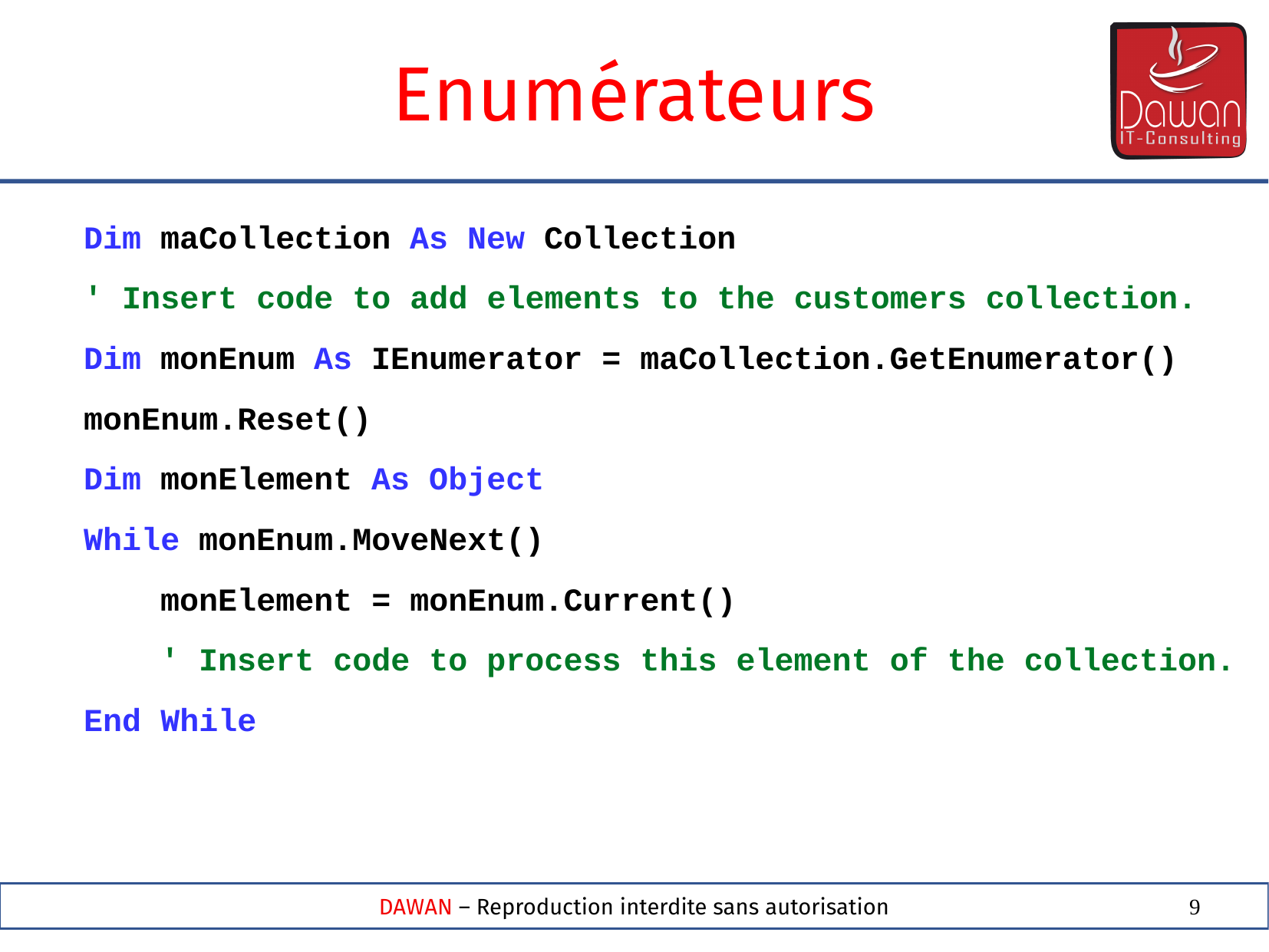

Enumérateurs
Dim maCollection As New Collection
' Insert code to add elements to the customers collection.
Dim monEnum As IEnumerator = maCollection.GetEnumerator()
monEnum.Reset()
Dim monElement As Object
While monEnum.MoveNext()
    monElement = monEnum.Current()
    ' Insert code to process this element of the collection.
End While
9